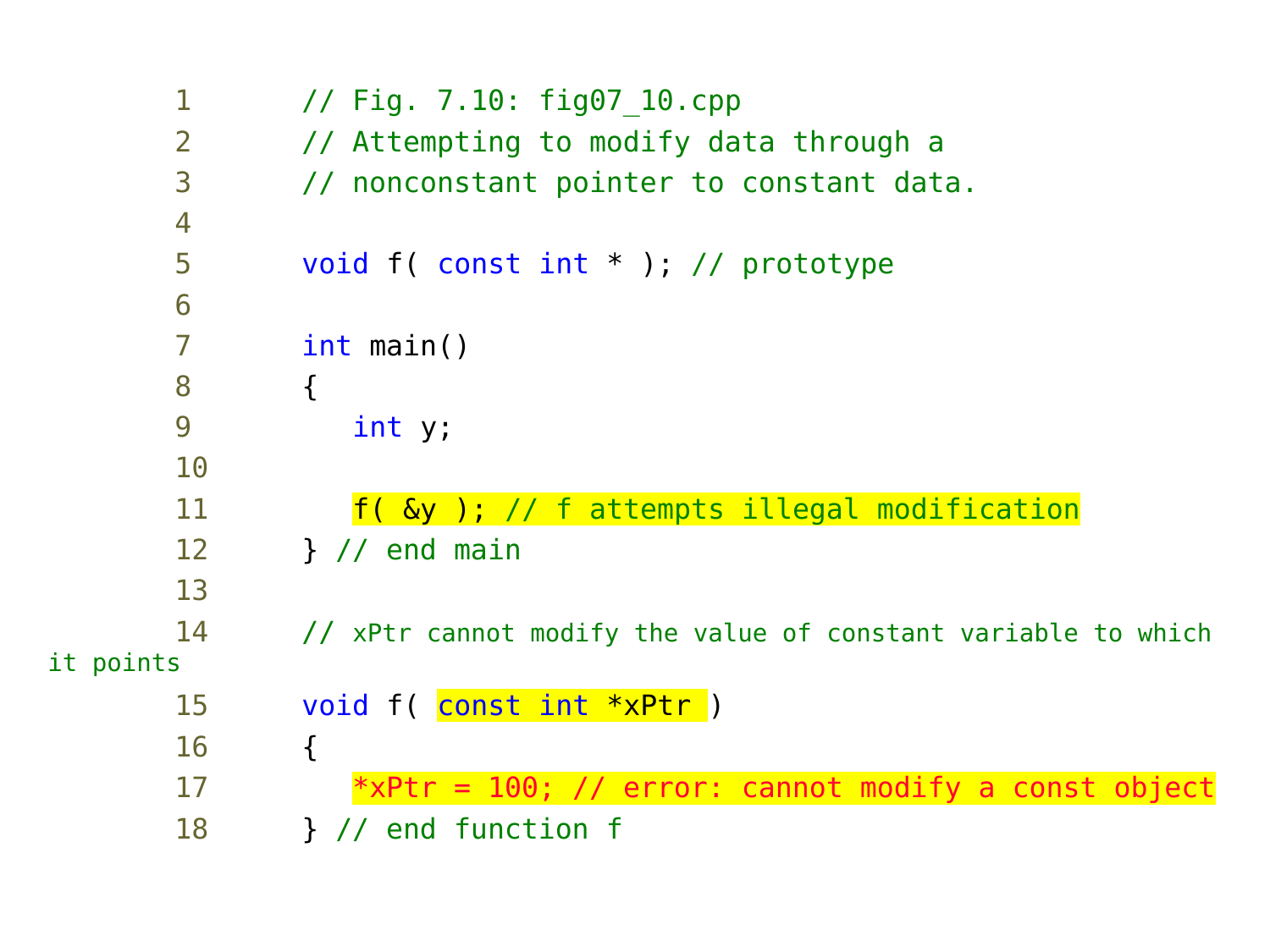

1	// Fig. 7.10: fig07_10.cpp
	2	// Attempting to modify data through a
	3	// nonconstant pointer to constant data.
	4
	5	void f( const int * ); // prototype
	6
	7	int main()
	8	{
	9	   int y;
	10
	11	   f( &y ); // f attempts illegal modification
	12	} // end main
	13
	14	// xPtr cannot modify the value of constant variable to which it points
	15	void f( const int *xPtr )
	16	{
	17	   *xPtr = 100; // error: cannot modify a const object
	18	} // end function f